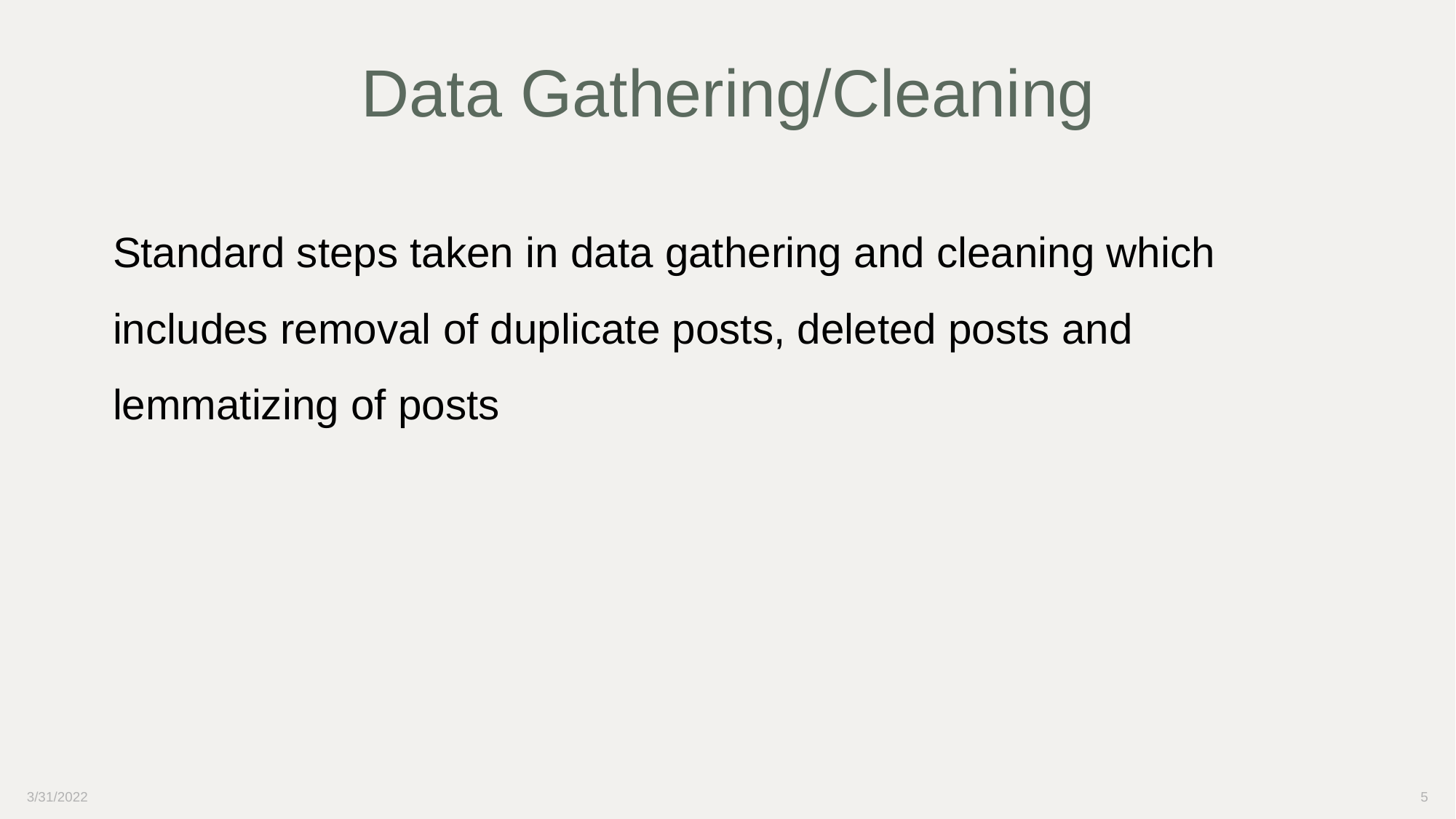

# Data Gathering/Cleaning
Standard steps taken in data gathering and cleaning which includes removal of duplicate posts, deleted posts and lemmatizing of posts

3/31/2022
5